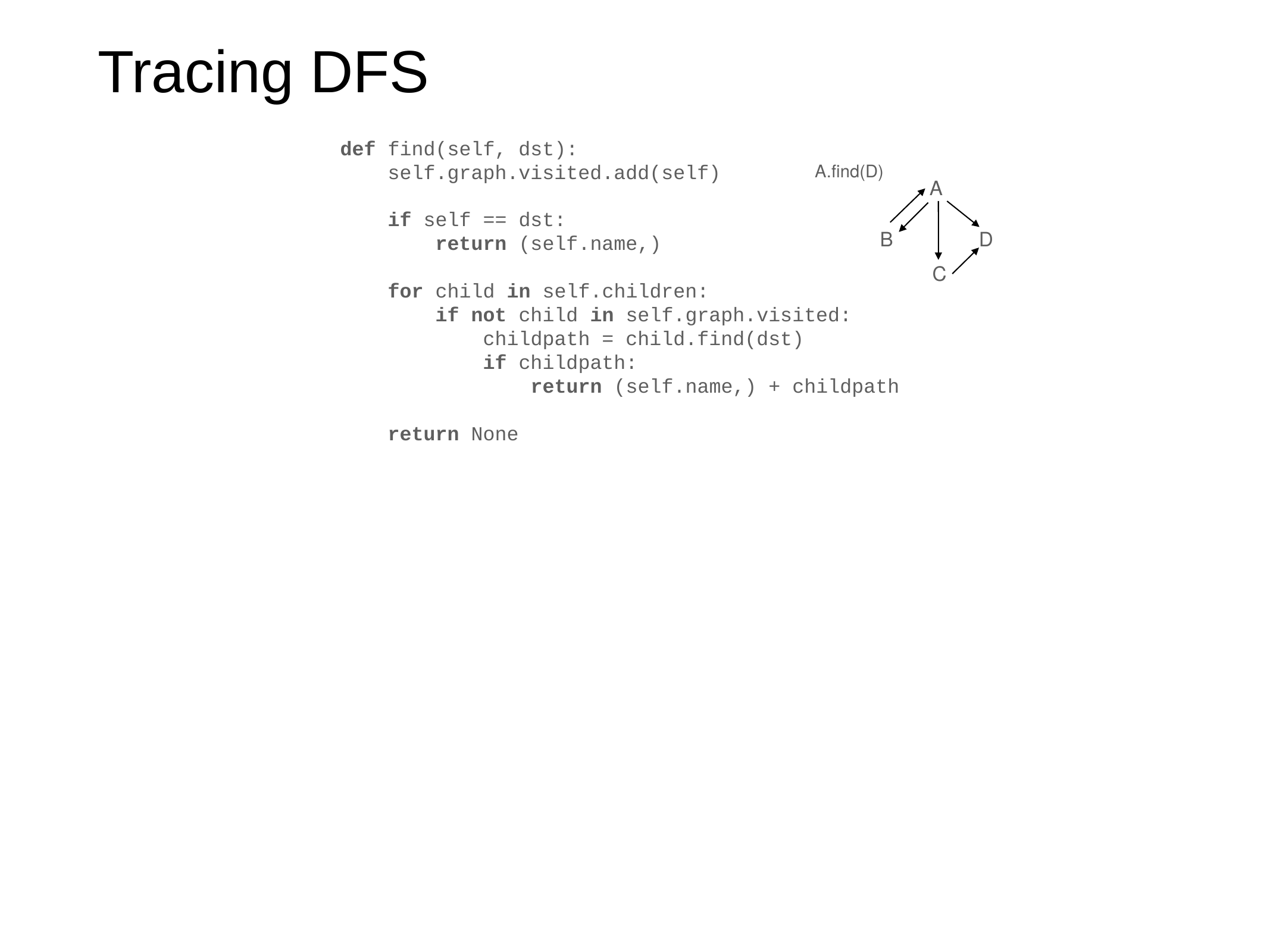

# Tracing DFS
    def find(self, dst):
        self.graph.visited.add(self)

        if self == dst:
            return (self.name,)

        for child in self.children:
            if not child in self.graph.visited:
                childpath = child.find(dst)
                if childpath:
                    return (self.name,) + childpath

        return None
A.find(D)
A

B
D

C